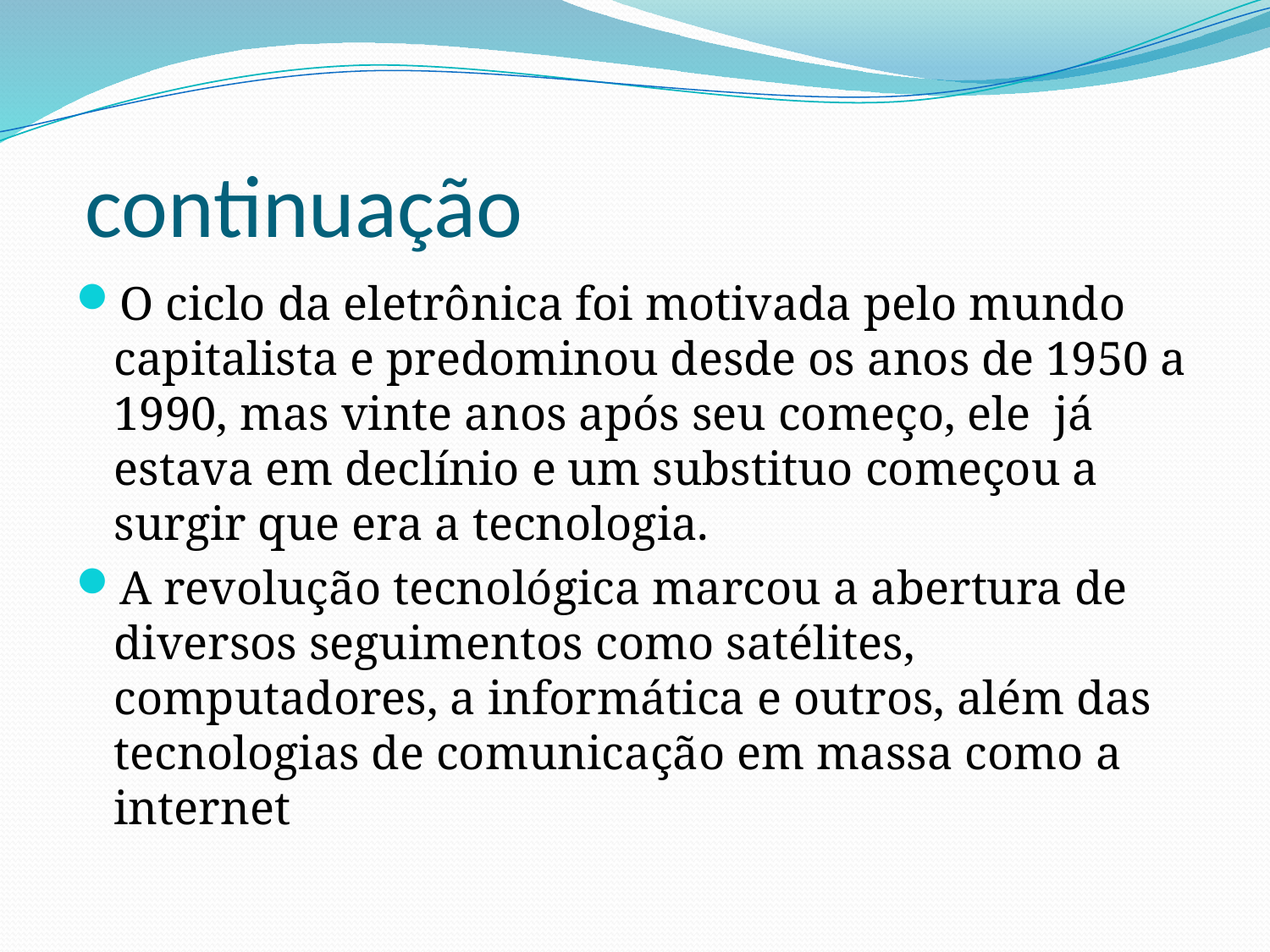

# continuação
O ciclo da eletrônica foi motivada pelo mundo capitalista e predominou desde os anos de 1950 a 1990, mas vinte anos após seu começo, ele  já estava em declínio e um substituo começou a surgir que era a tecnologia.
A revolução tecnológica marcou a abertura de diversos seguimentos como satélites, computadores, a informática e outros, além das tecnologias de comunicação em massa como a internet